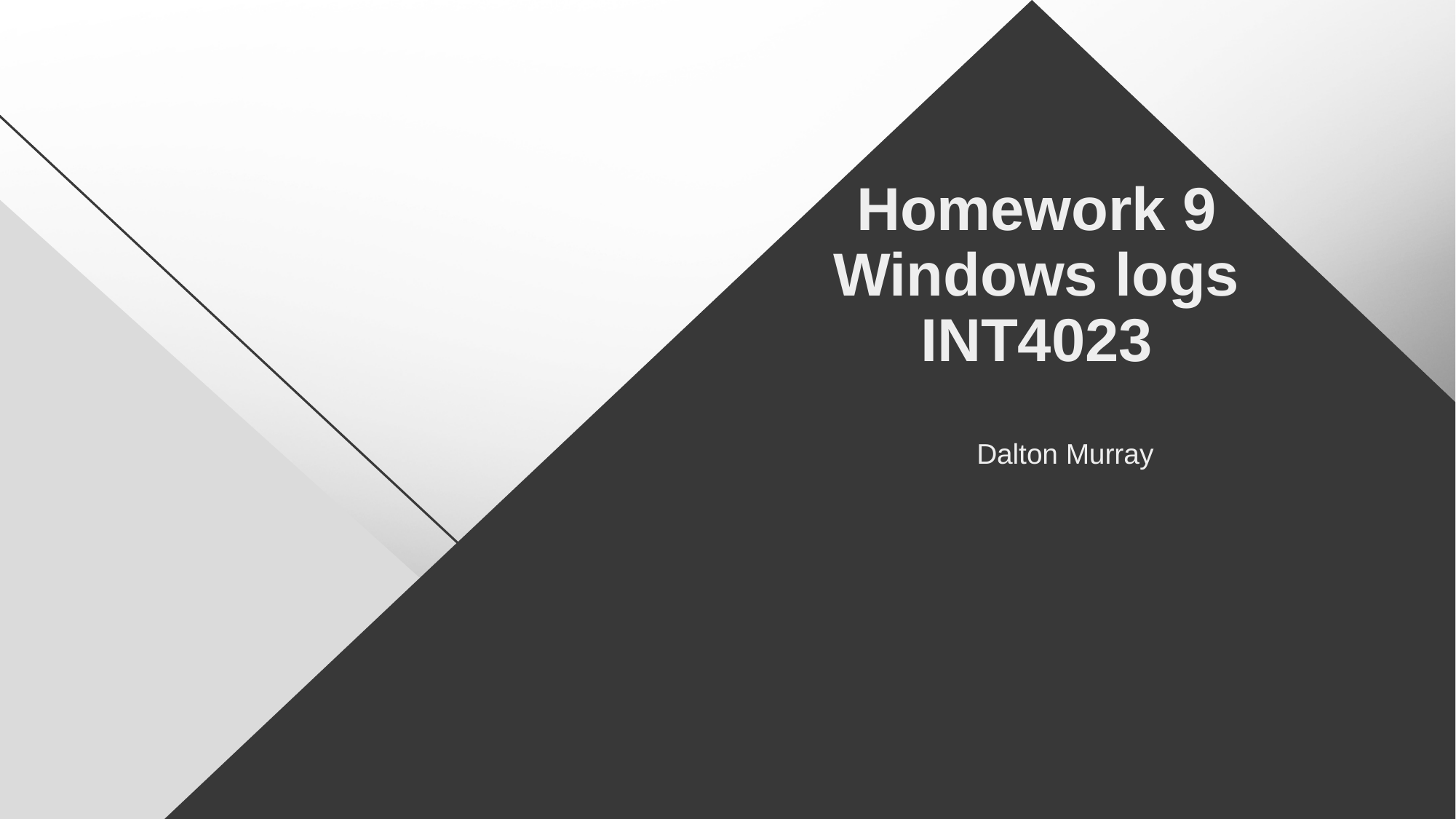

# Homework 9 Windows logs INT4023
Dalton Murray